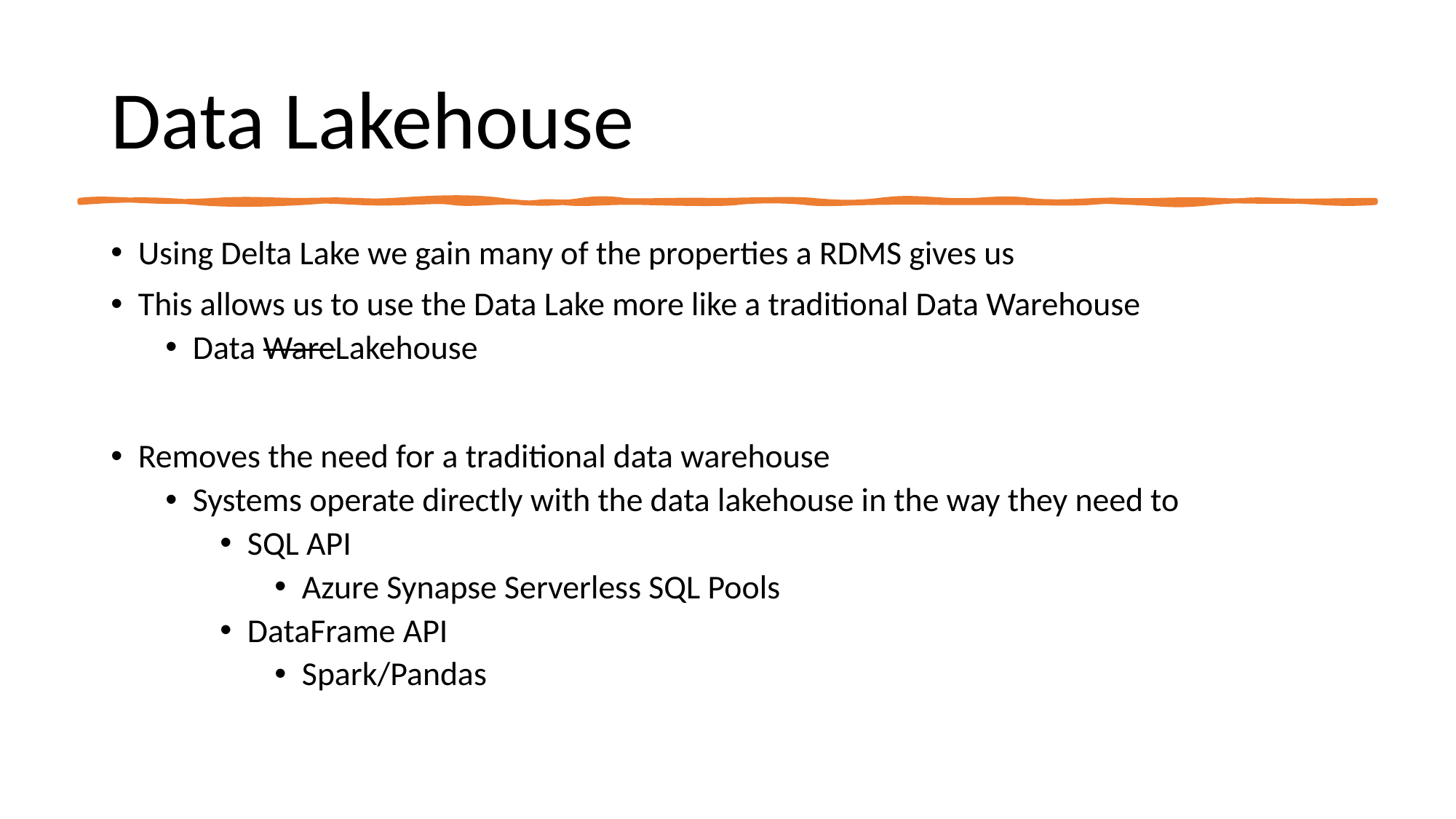

# Data Lakehouse

Using Delta Lake we gain many of the properties a RDMS gives us
This allows us to use the Data Lake more like a traditional Data Warehouse
Data WareLakehouse

Removes the need for a traditional data warehouse
Systems operate directly with the data lakehouse in the way they need to
SQL API
Azure Synapse Serverless SQL Pools
DataFrame API
Spark/Pandas